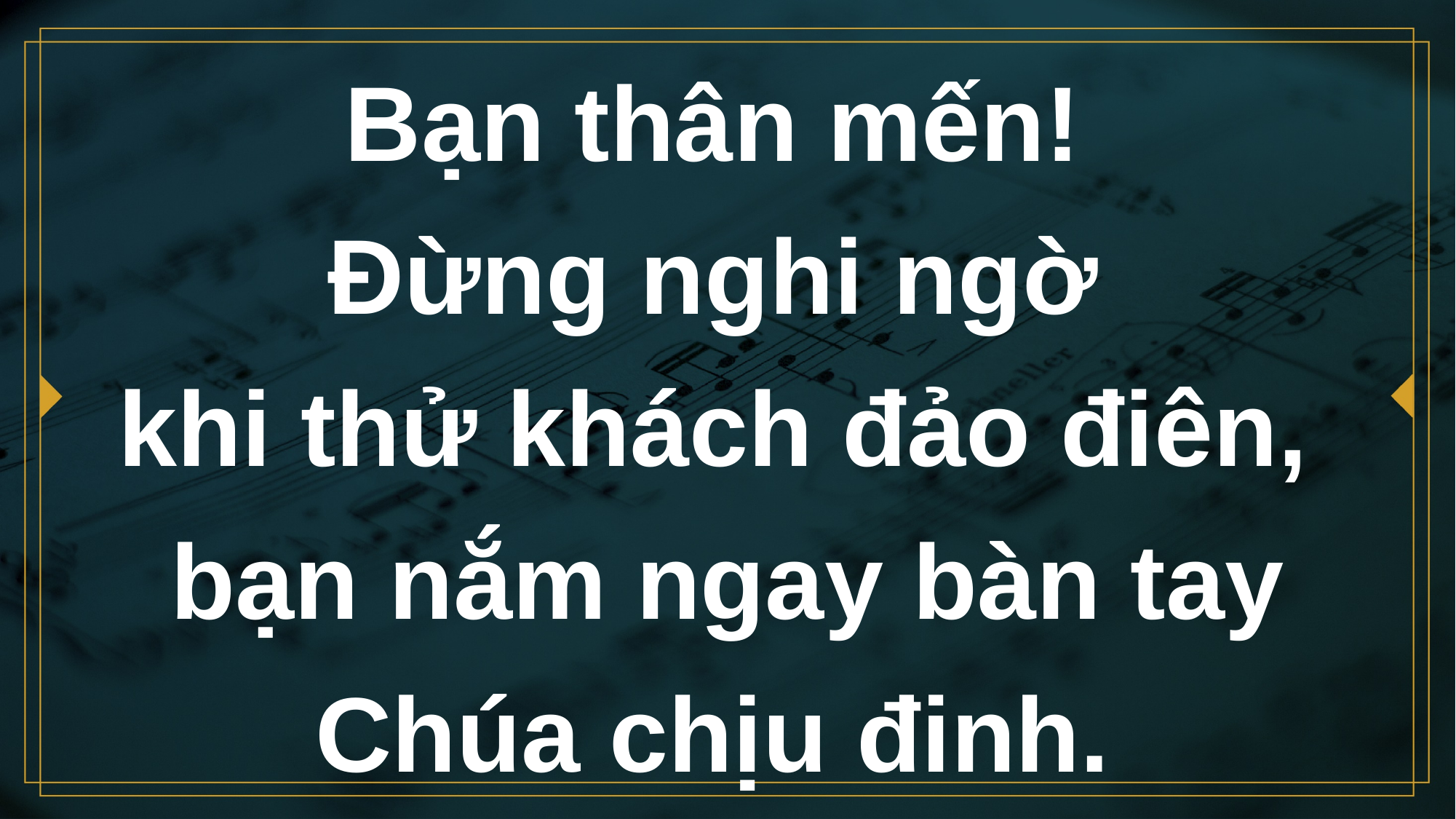

# Bạn thân mến! Đừng nghi ngờ khi thử khách đảo điên, bạn nắm ngay bàn tay Chúa chịu đinh.